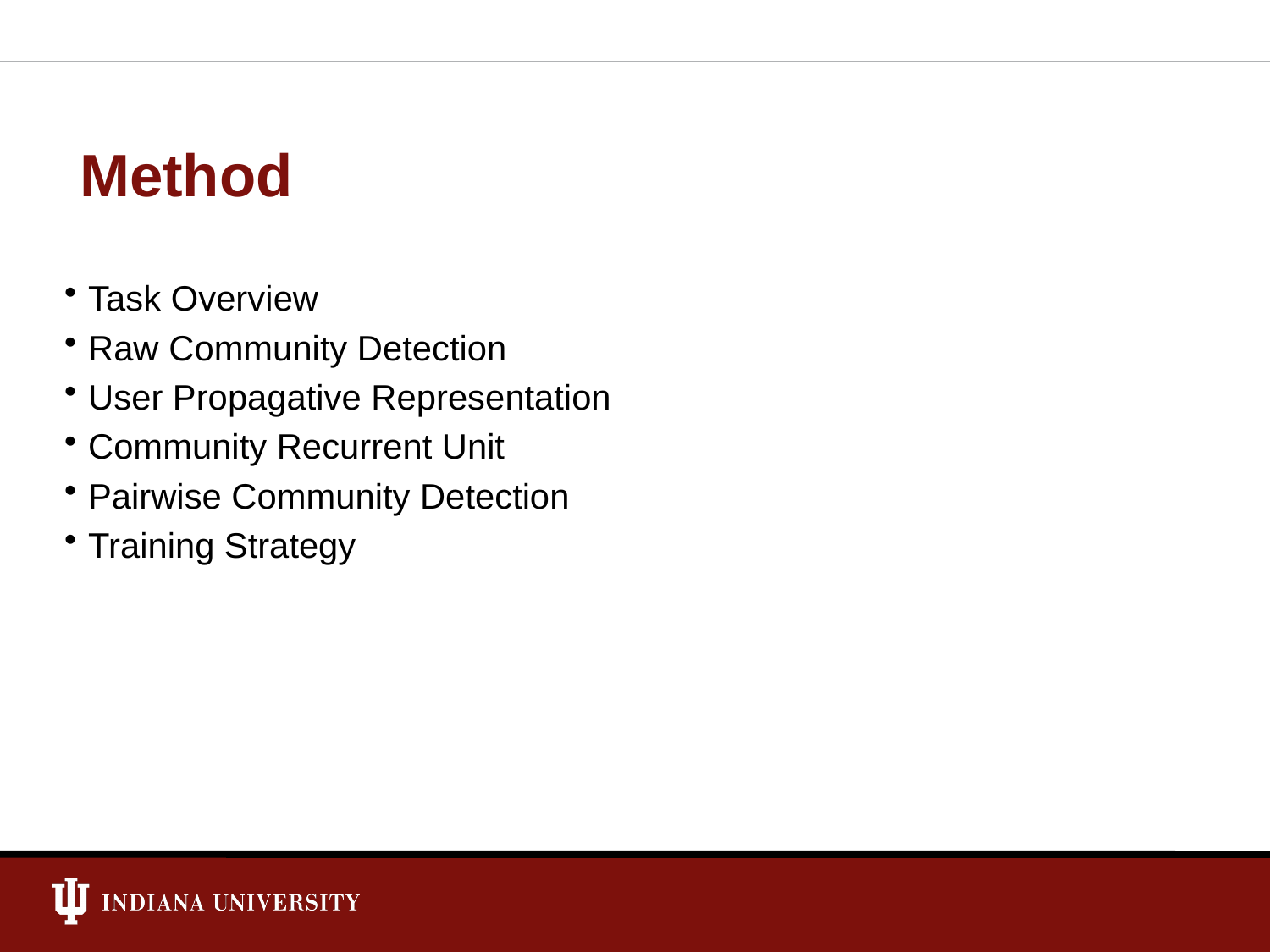

Method
Task Overview
Raw Community Detection
User Propagative Representation
Community Recurrent Unit
Pairwise Community Detection
Training Strategy